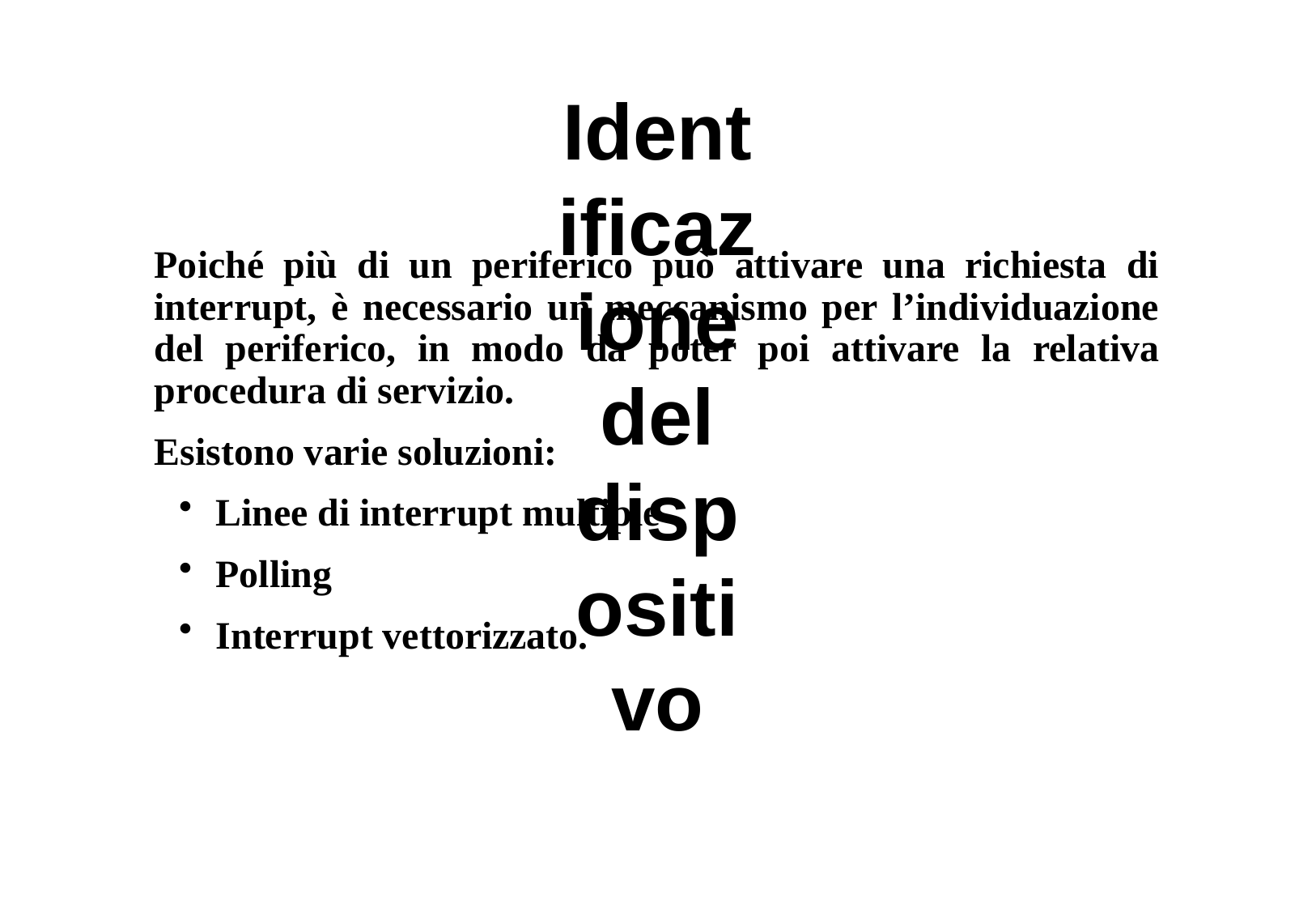

# Identificazione del dispositivo
Poiché più di un periferico può attivare una richiesta di interrupt, è necessario un meccanismo per l’individuazione del periferico, in modo da poter poi attivare la relativa procedura di servizio.
Esistono varie soluzioni:
Linee di interrupt multiple
Polling
Interrupt vettorizzato.